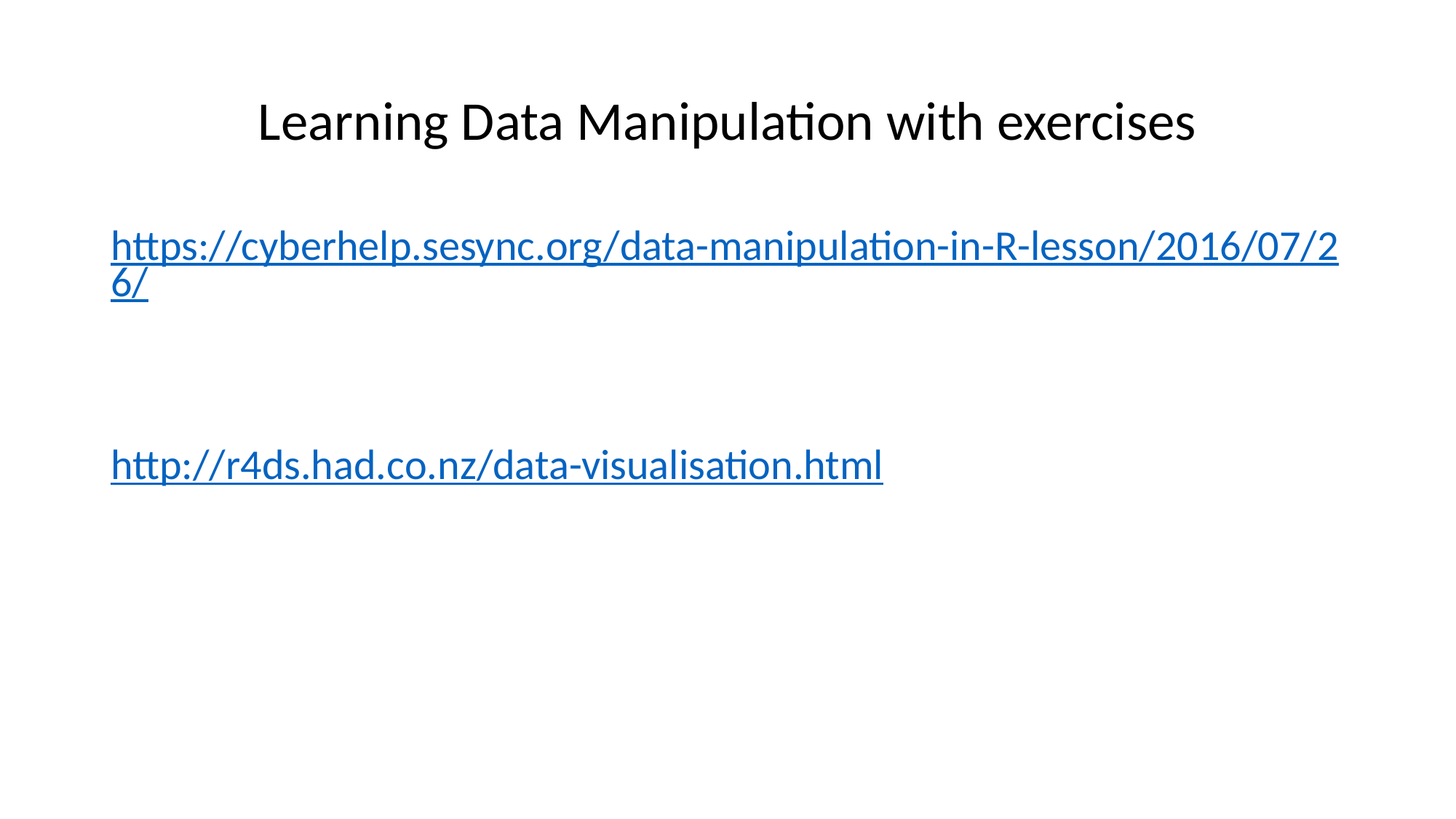

# Learning Data Manipulation with exercises
https://cyberhelp.sesync.org/data-manipulation-in-R-lesson/2016/07/26/

http://r4ds.had.co.nz/data-visualisation.html